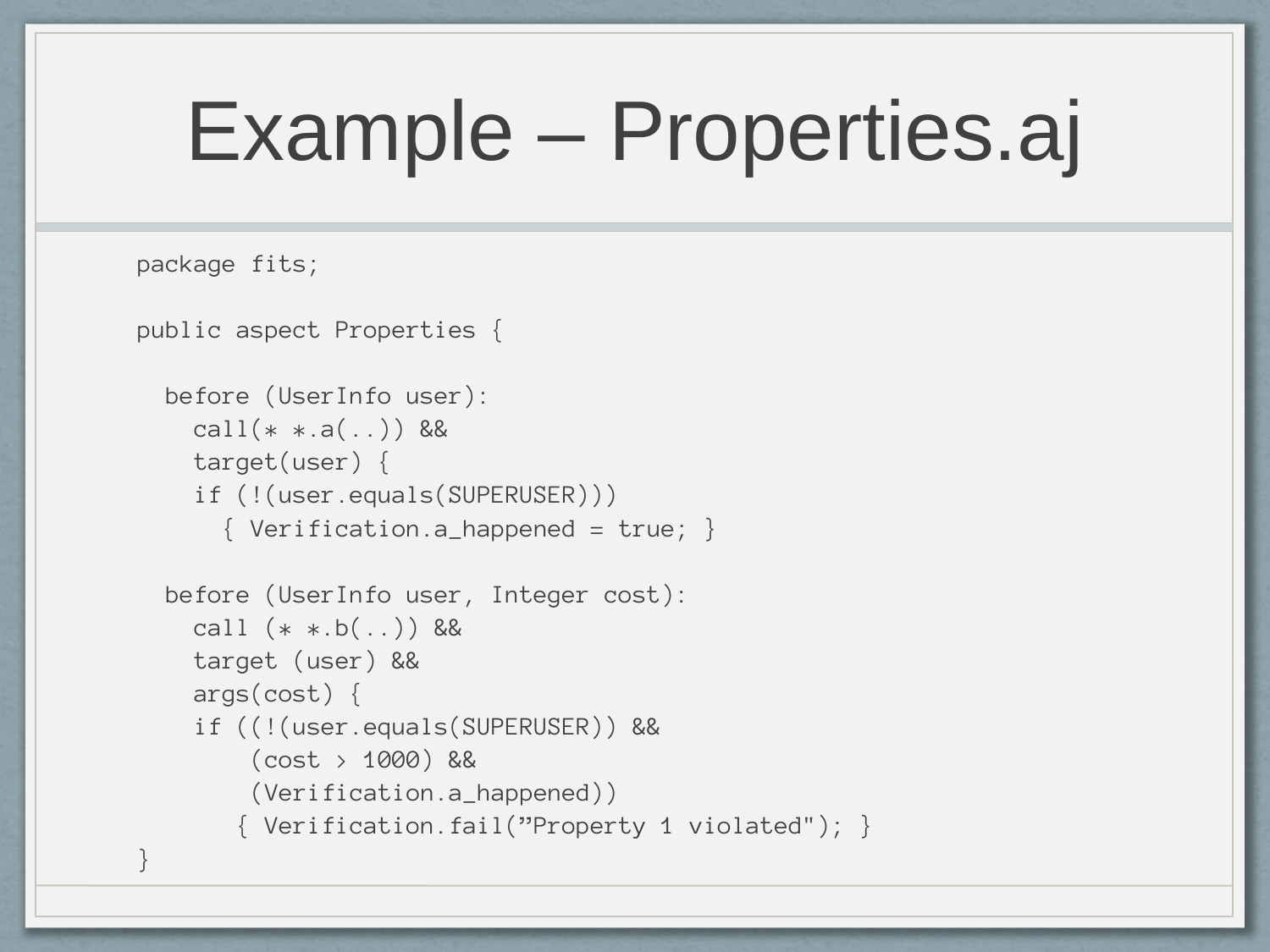

# Example – Properties.aj
package fits;

public aspect Properties {

  before (UserInfo user):
    call(* *.a(..)) &&
    target(user) {
    if (!(user.equals(SUPERUSER)))
      { Verification.a_happened = true; }

  before (UserInfo user, Integer cost):
    call (* *.b(..)) &&
    target (user) &&
    args(cost) {
    if ((!(user.equals(SUPERUSER)) &&
        (cost > 1000) &&
        (Verification.a_happened))
       { Verification.fail(”Property 1 violated"); }
}